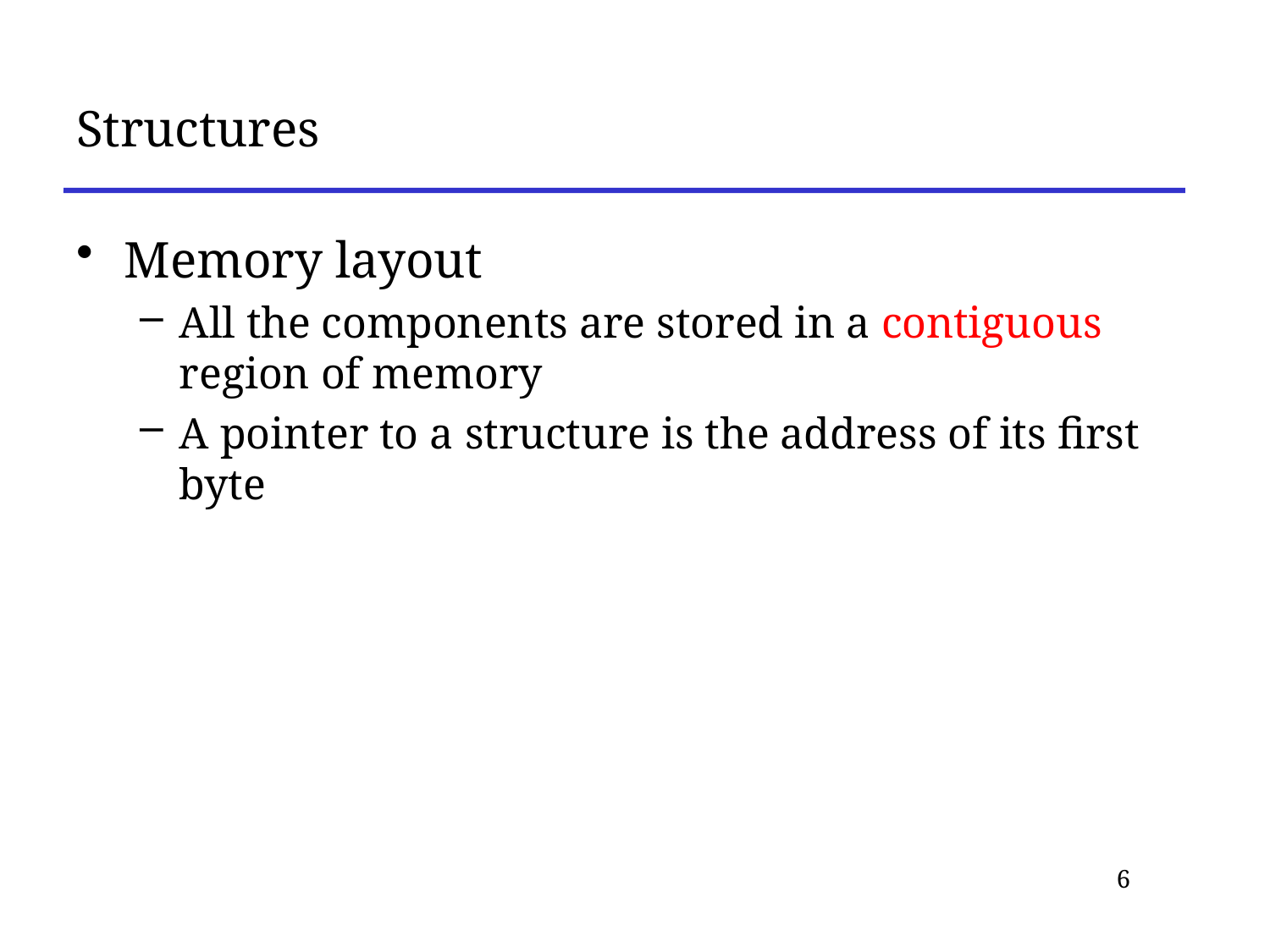

# Structures
Memory layout
All the components are stored in a contiguous region of memory
A pointer to a structure is the address of its first byte
6